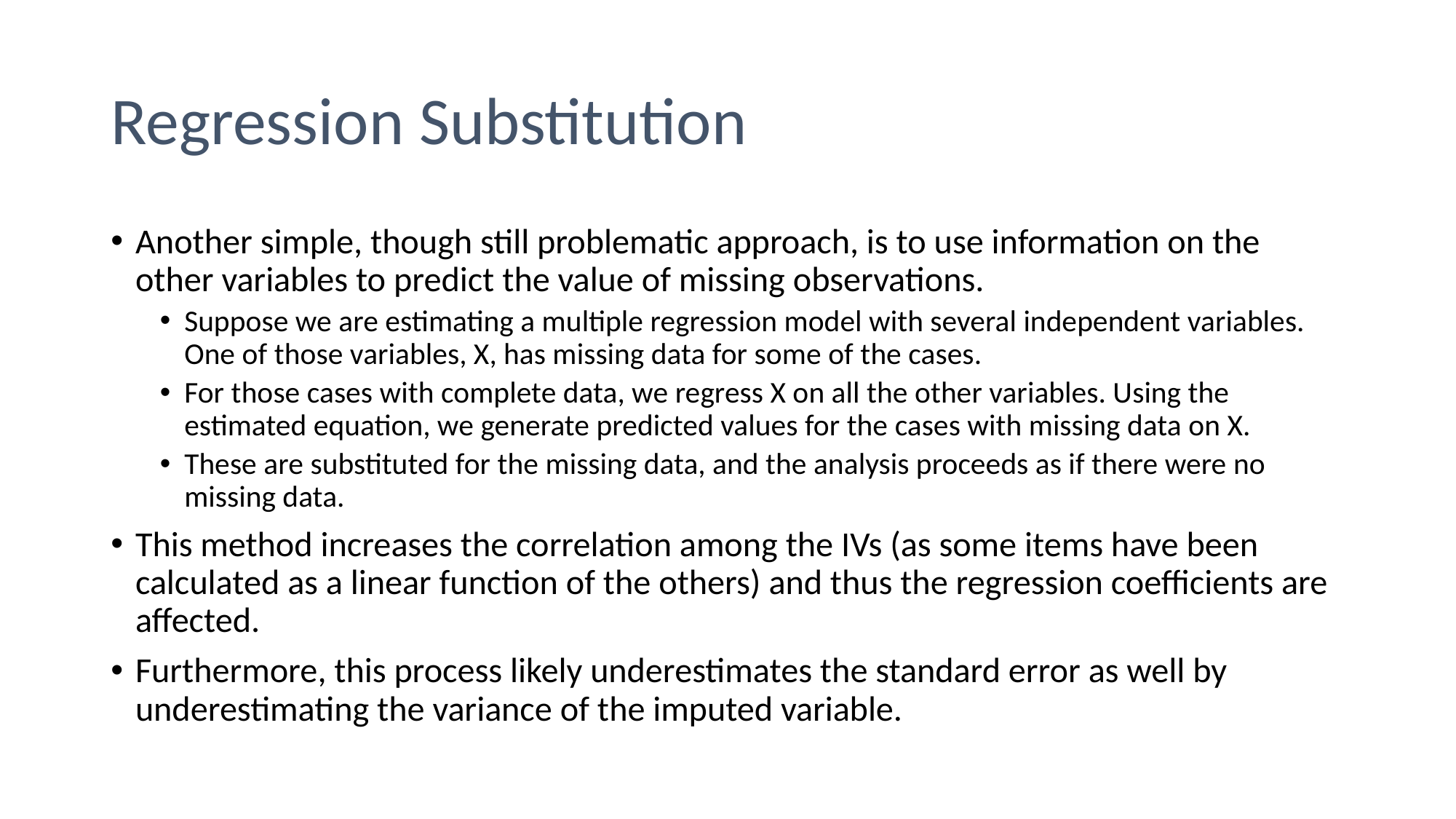

# Regression Substitution
Another simple, though still problematic approach, is to use information on the other variables to predict the value of missing observations.
Suppose we are estimating a multiple regression model with several independent variables. One of those variables, X, has missing data for some of the cases.
For those cases with complete data, we regress X on all the other variables. Using the estimated equation, we generate predicted values for the cases with missing data on X.
These are substituted for the missing data, and the analysis proceeds as if there were no missing data.
This method increases the correlation among the IVs (as some items have been calculated as a linear function of the others) and thus the regression coefficients are affected.
Furthermore, this process likely underestimates the standard error as well by underestimating the variance of the imputed variable.